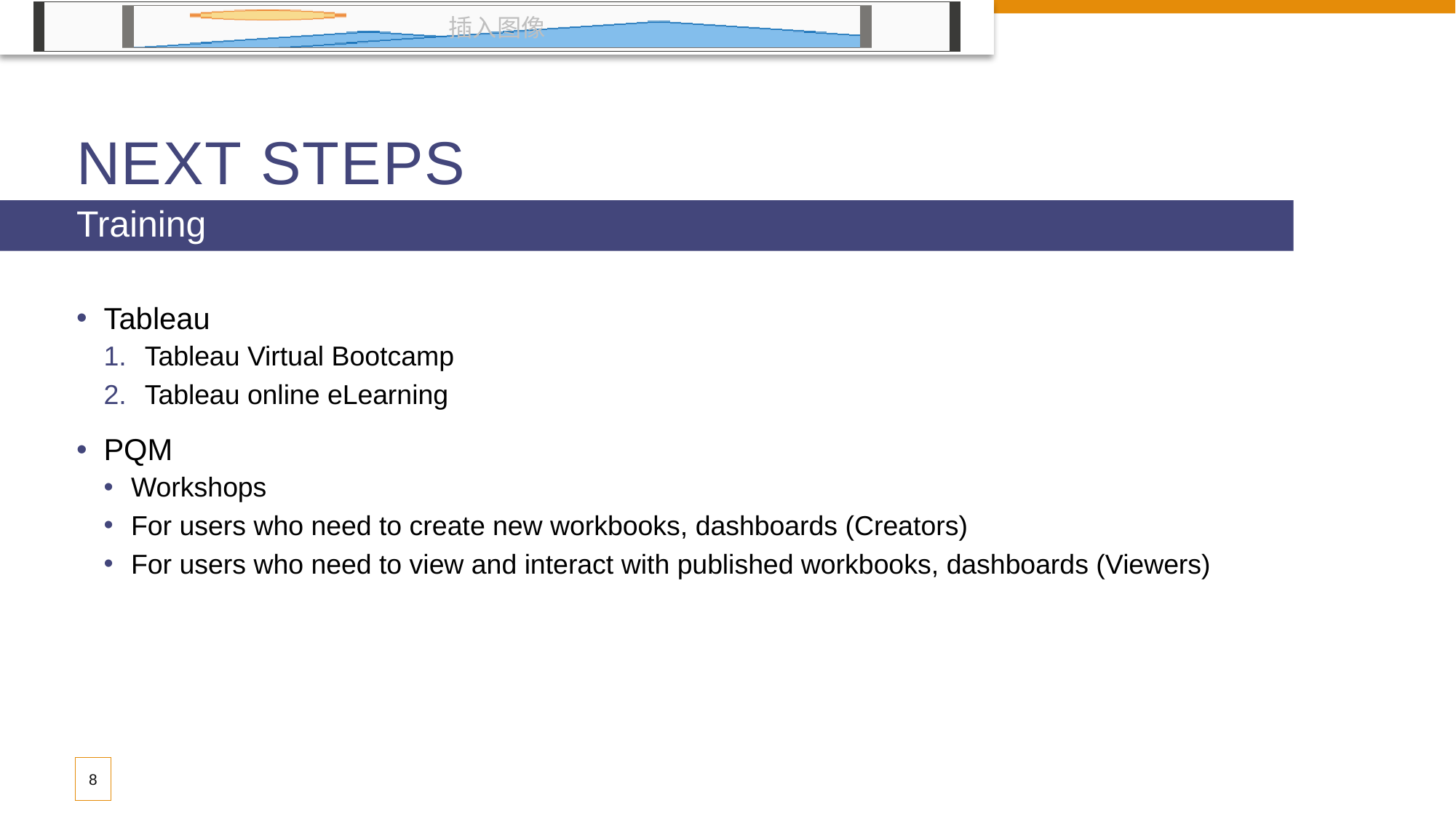

# Next Steps
Training
Tableau
Tableau Virtual Bootcamp
Tableau online eLearning
PQM
Workshops
For users who need to create new workbooks, dashboards (Creators)
For users who need to view and interact with published workbooks, dashboards (Viewers)

8